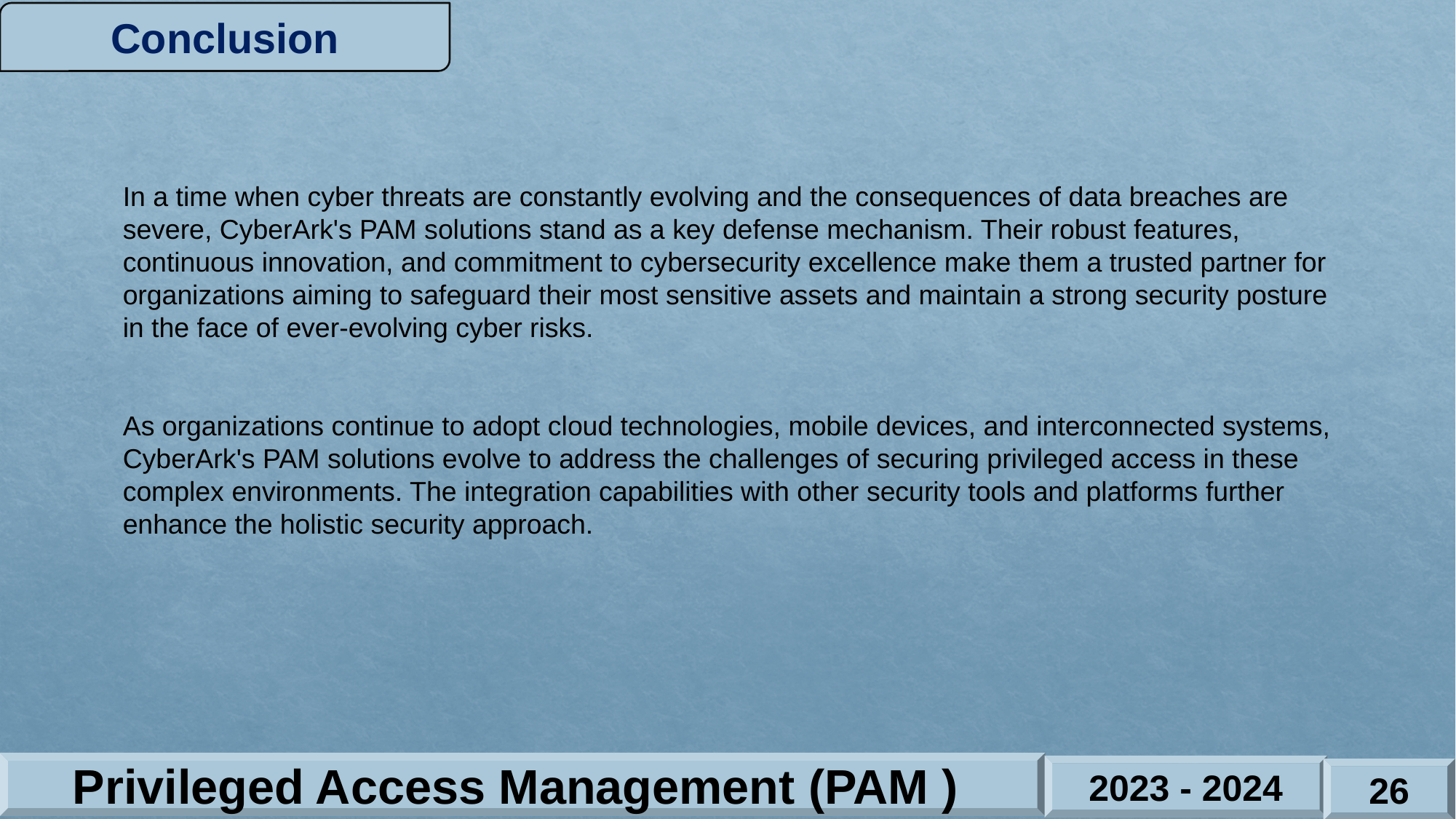

Conclusion
In a time when cyber threats are constantly evolving and the consequences of data breaches are severe, CyberArk's PAM solutions stand as a key defense mechanism. Their robust features, continuous innovation, and commitment to cybersecurity excellence make them a trusted partner for organizations aiming to safeguard their most sensitive assets and maintain a strong security posture in the face of ever-evolving cyber risks.

As organizations continue to adopt cloud technologies, mobile devices, and interconnected systems, CyberArk's PAM solutions evolve to address the challenges of securing privileged access in these complex environments. The integration capabilities with other security tools and platforms further enhance the holistic security approach.

Privileged Access Management (PAM )
2023 - 2024
26